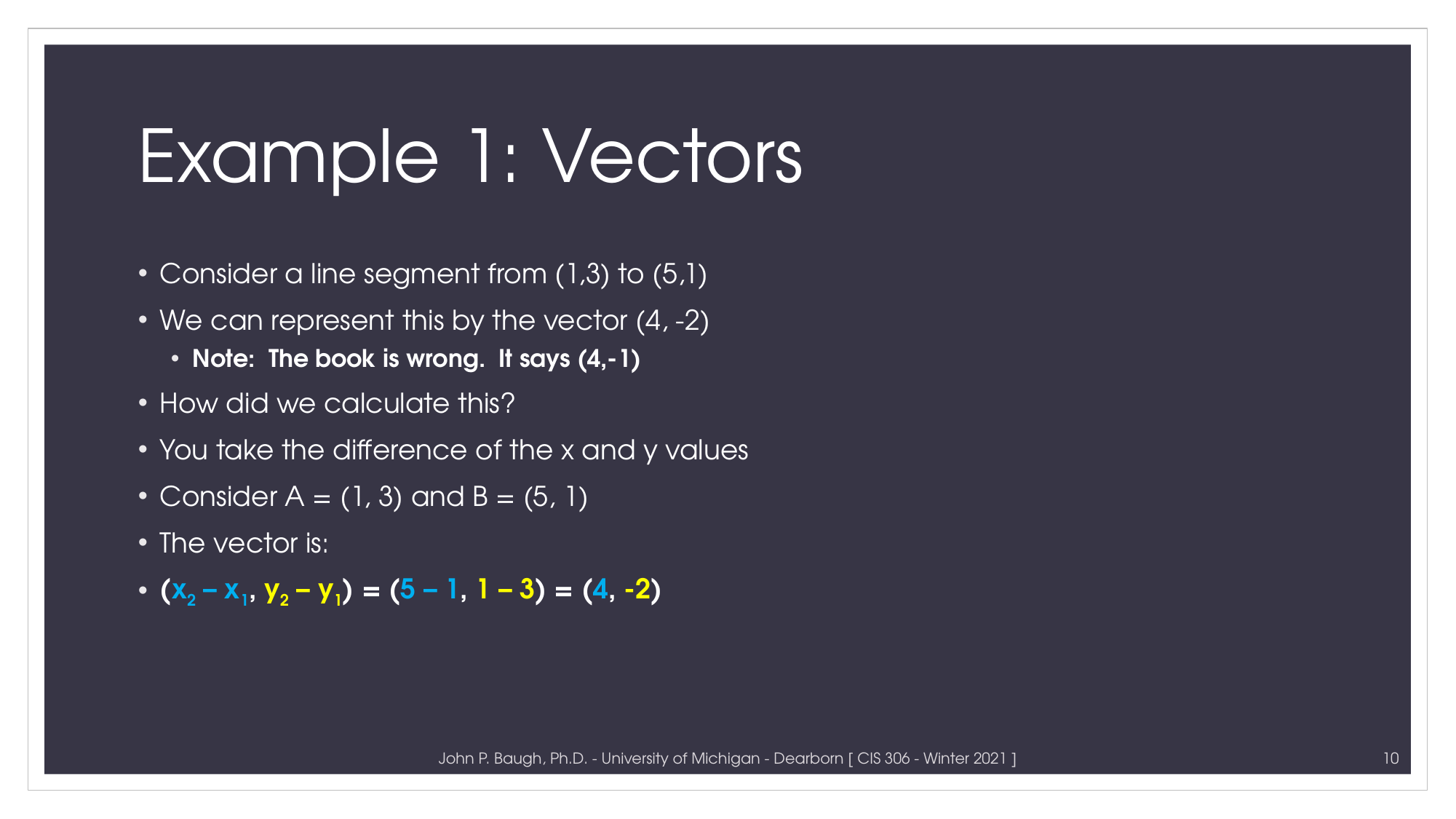

# Example 1: Vectors
Consider a line segment from (1,3) to (5,1)
We can represent this by the vector (4, -2)
Note:  The book is wrong.  It says (4,-1)
How did we calculate this?
You take the difference of the x and y values
Consider A = (1, 3) and B = (5, 1)
The vector is:
(x2 – x1, y2 – y1) = (5 – 1, 1 – 3) = (4, -2)
John P. Baugh, Ph.D. - University of Michigan - Dearborn [ CIS 306 - Winter 2021 ]
10